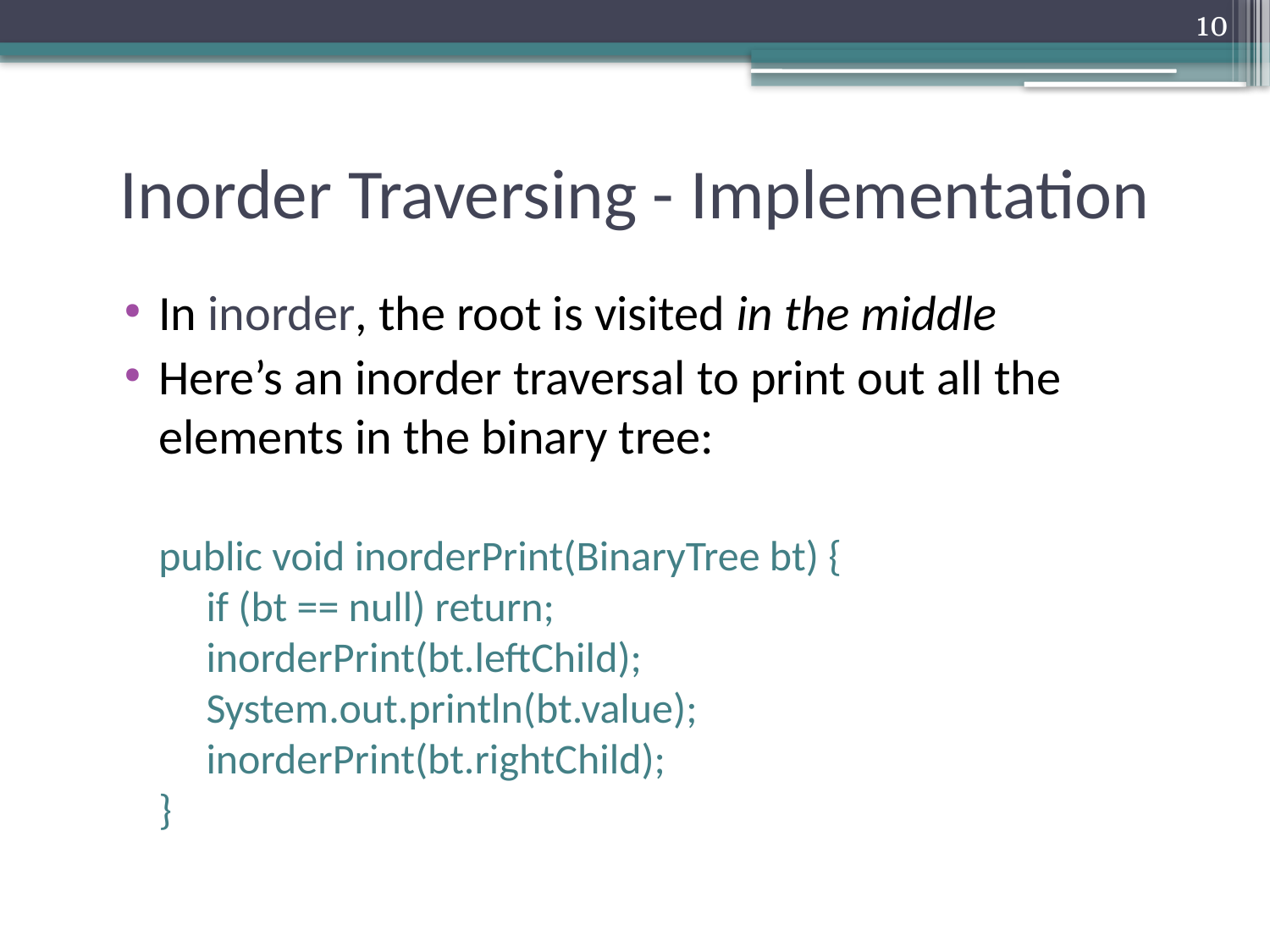

10
# Inorder Traversing - Implementation
In inorder, the root is visited in the middle
Here’s an inorder traversal to print out all the elements in the binary tree:
public void inorderPrint(BinaryTree bt) {
     if (bt == null) return;
     inorderPrint(bt.leftChild);
     System.out.println(bt.value);
     inorderPrint(bt.rightChild);
}